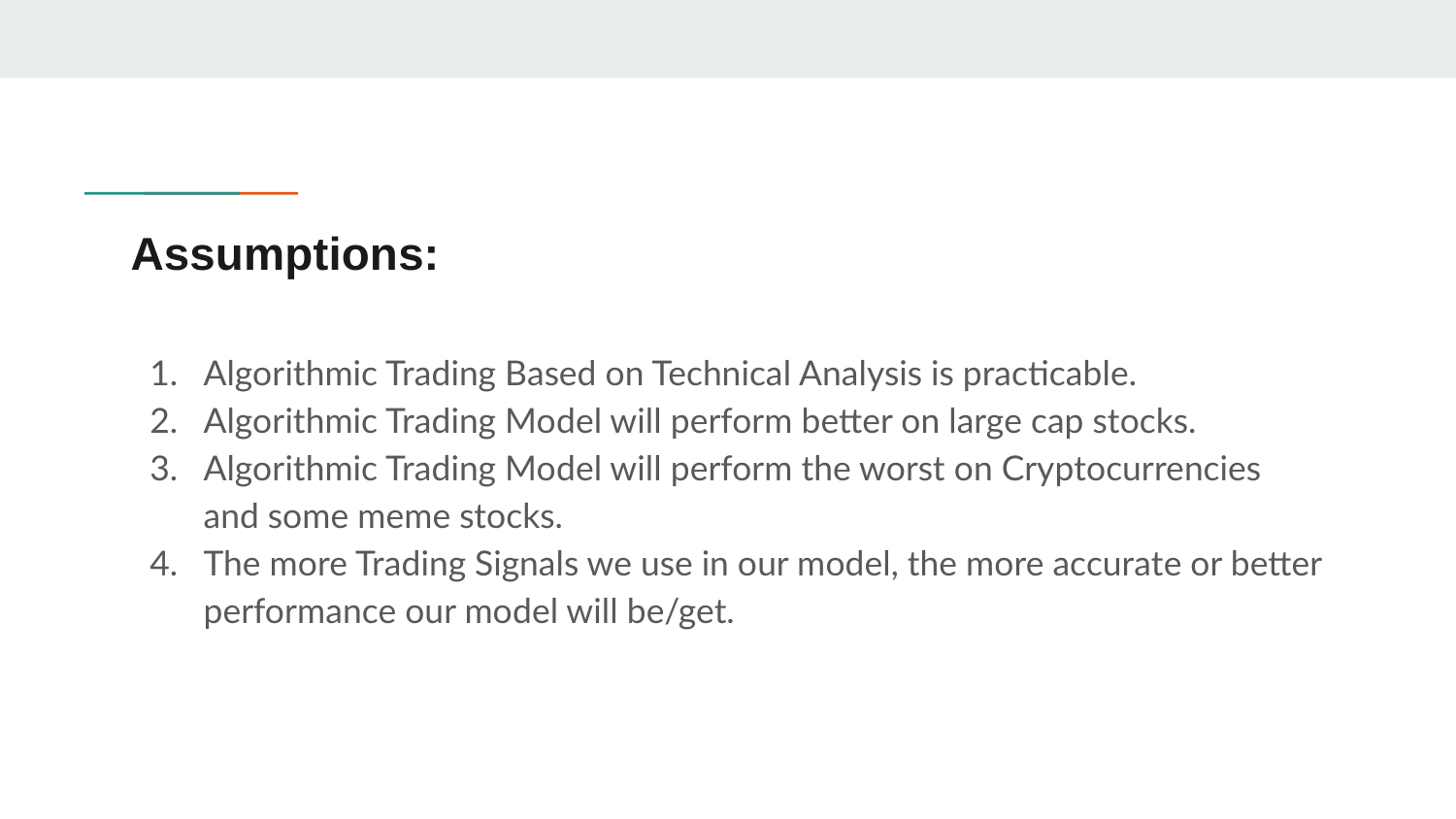

# Assumptions:
Algorithmic Trading Based on Technical Analysis is practicable.
Algorithmic Trading Model will perform better on large cap stocks.
Algorithmic Trading Model will perform the worst on Cryptocurrencies and some meme stocks.
The more Trading Signals we use in our model, the more accurate or better performance our model will be/get.